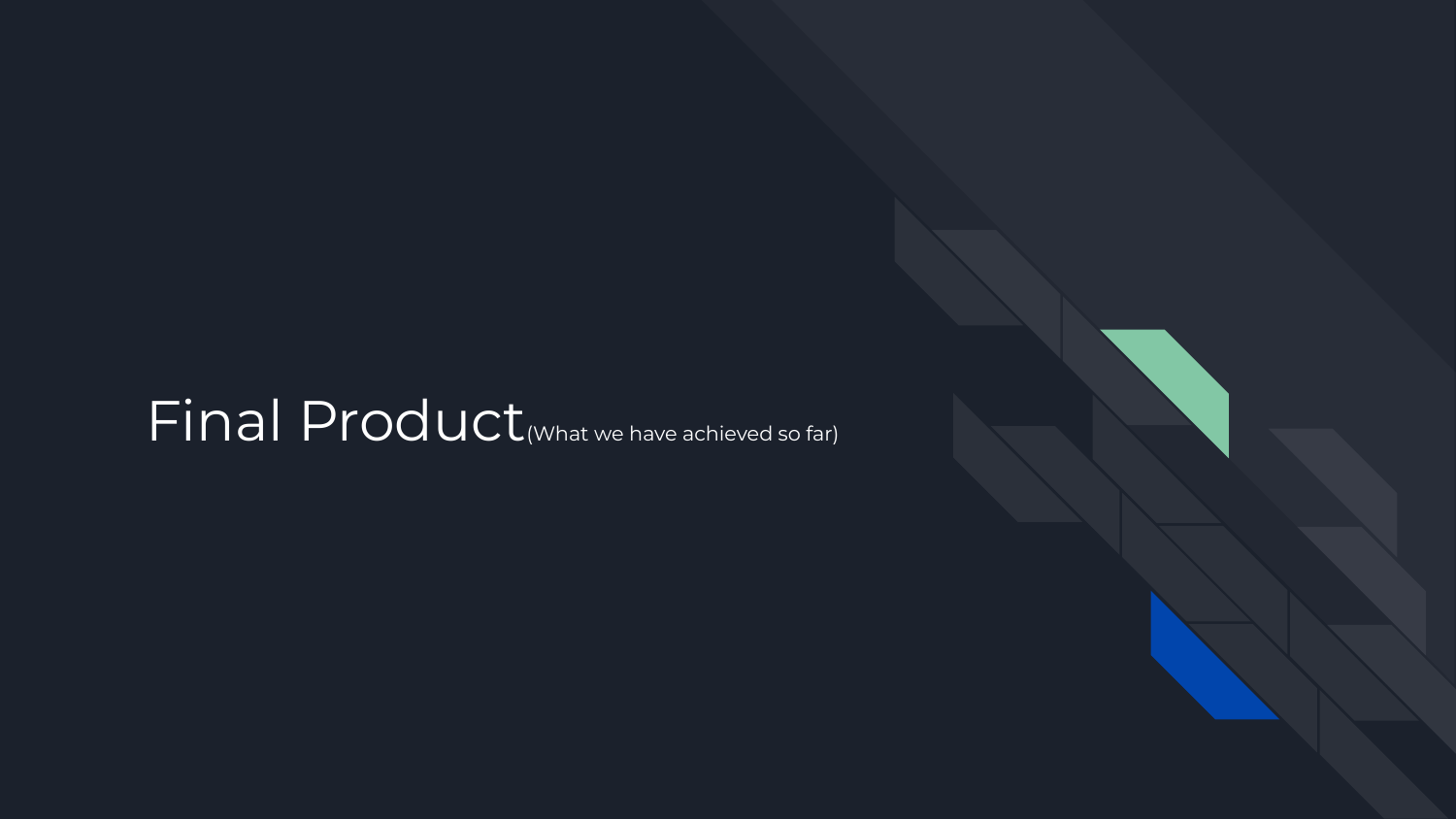

# Final Product(What we have achieved so far)